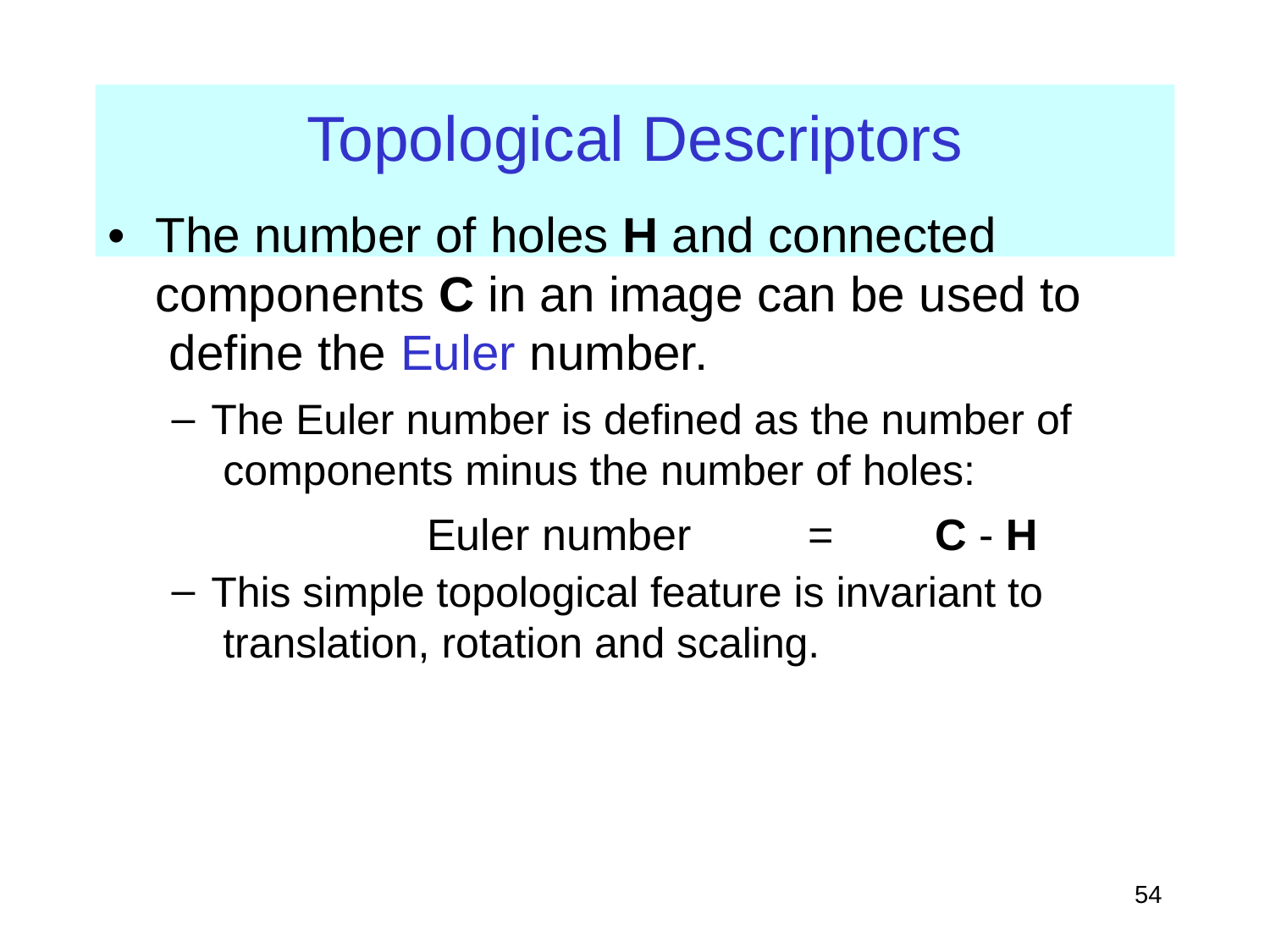

# Topological Descriptors
The number of holes H and connected  components C in an image can be used to  define the Euler number.
The Euler number is defined as the number of  components minus the number of holes:
Euler number	=	C - H
This simple topological feature is invariant to  translation, rotation and scaling.
54